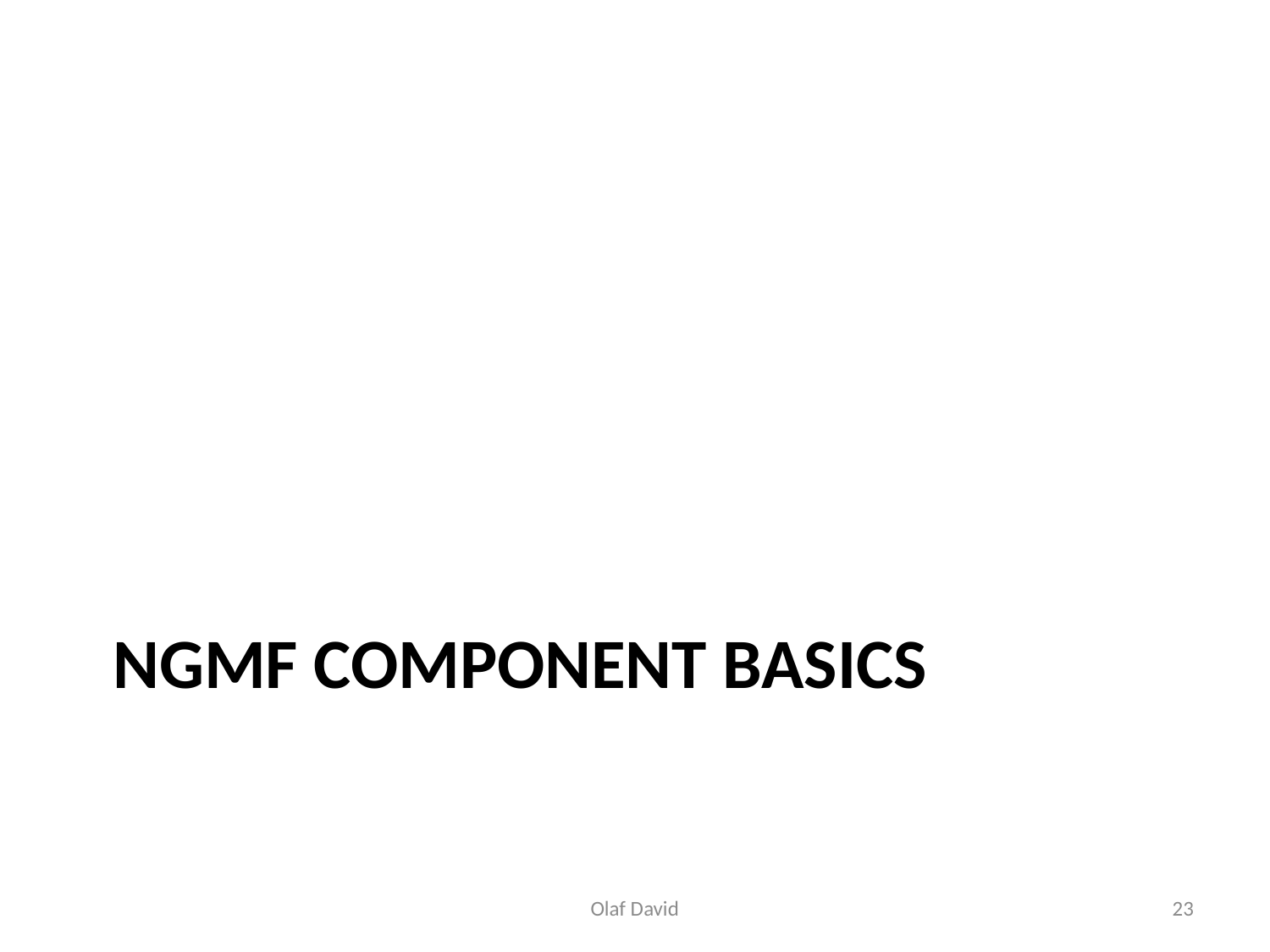

# NGMF Component basics
Olaf David
23